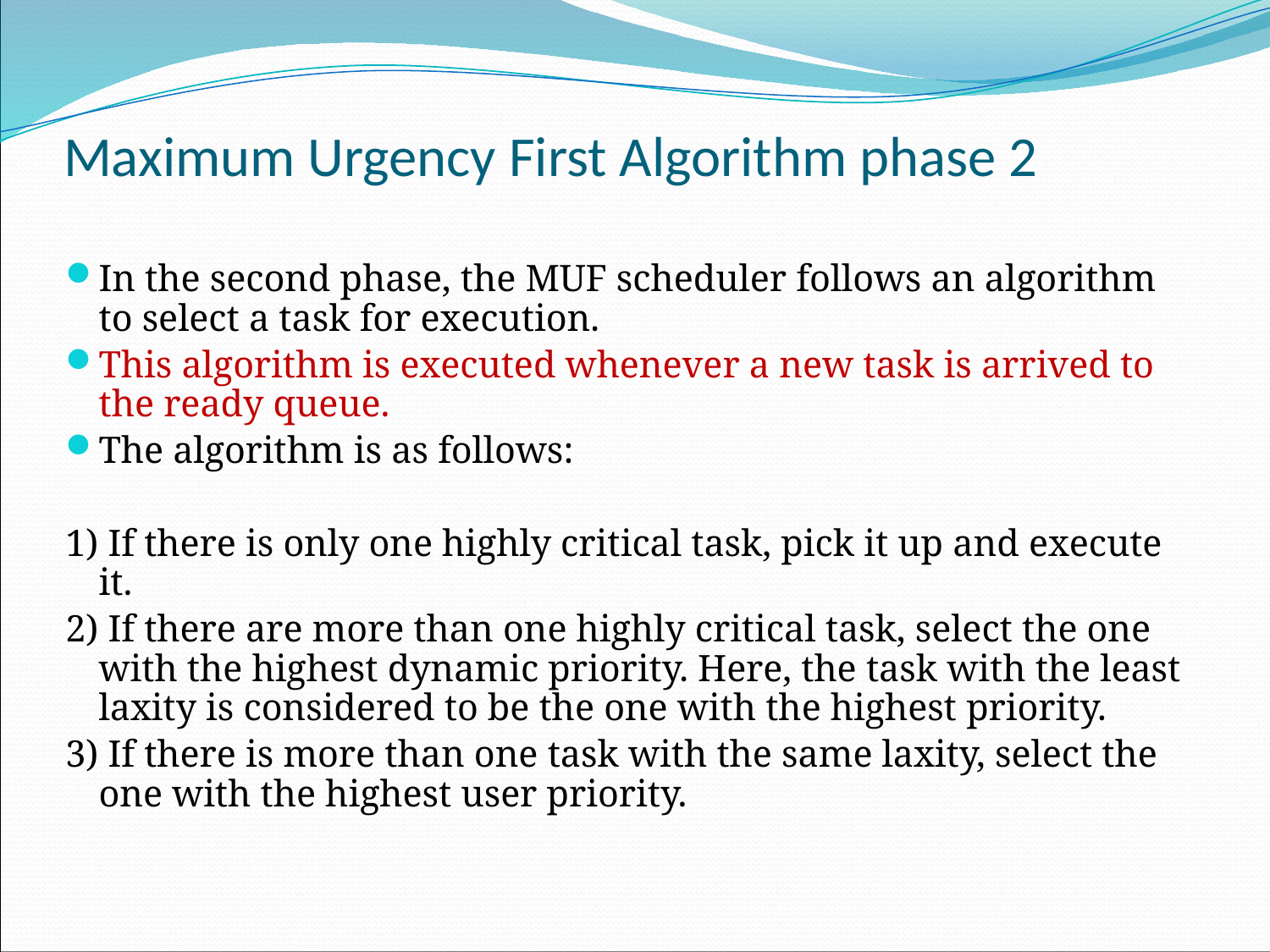

# Maximum Urgency First Algorithm phase 2
In the second phase, the MUF scheduler follows an algorithm to select a task for execution.
This algorithm is executed whenever a new task is arrived to the ready queue.
The algorithm is as follows:

1) If there is only one highly critical task, pick it up and execute it.
2) If there are more than one highly critical task, select the one with the highest dynamic priority. Here, the task with the least laxity is considered to be the one with the highest priority.
3) If there is more than one task with the same laxity, select the one with the highest user priority.